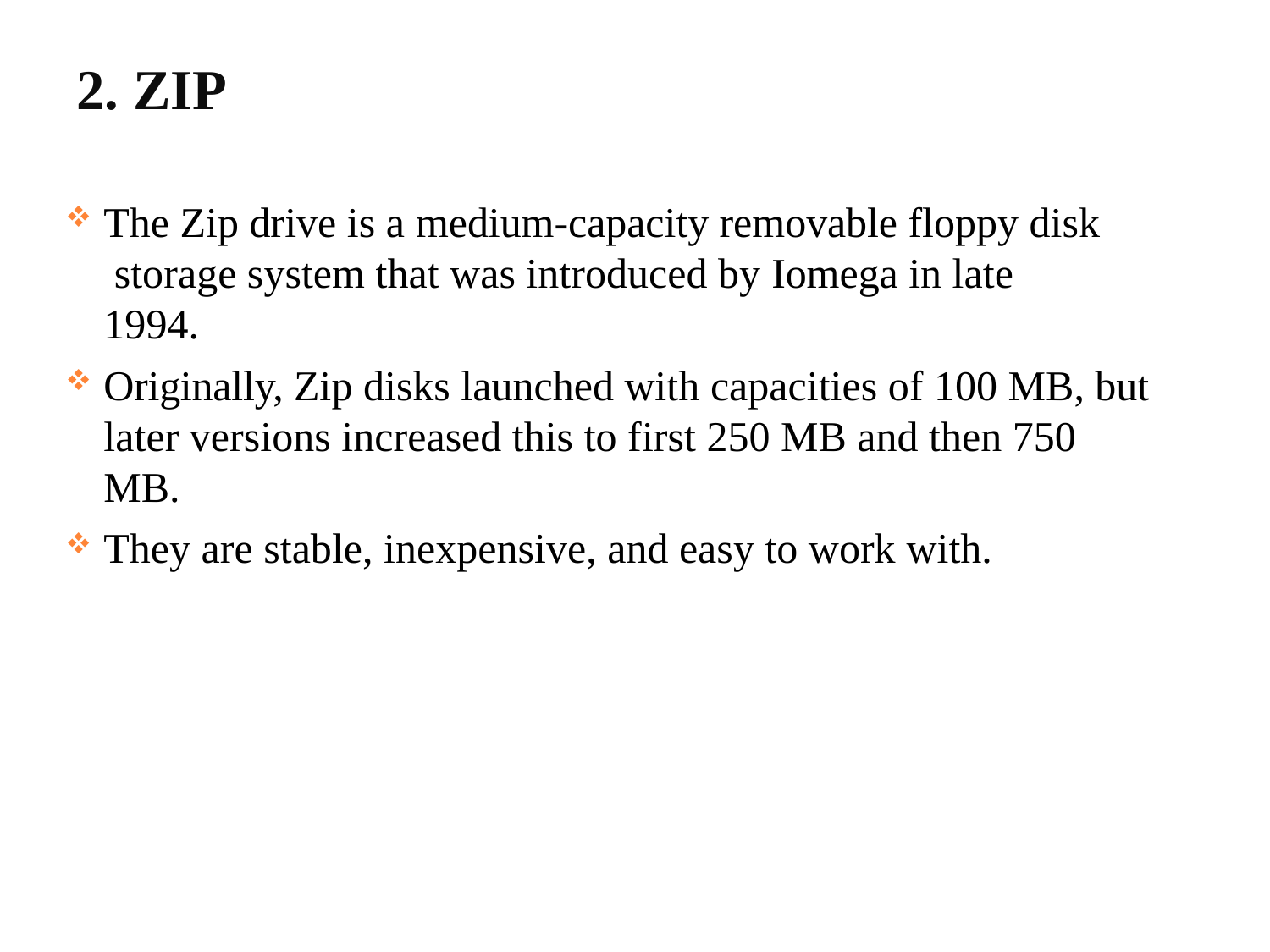

# 2. ZIP
The Zip drive is a medium-capacity removable floppy disk  storage system that was introduced by Iomega in late 1994.
Originally, Zip disks launched with capacities of 100 MB, but  later versions increased this to first 250 MB and then 750 MB.
They are stable, inexpensive, and easy to work with.
71